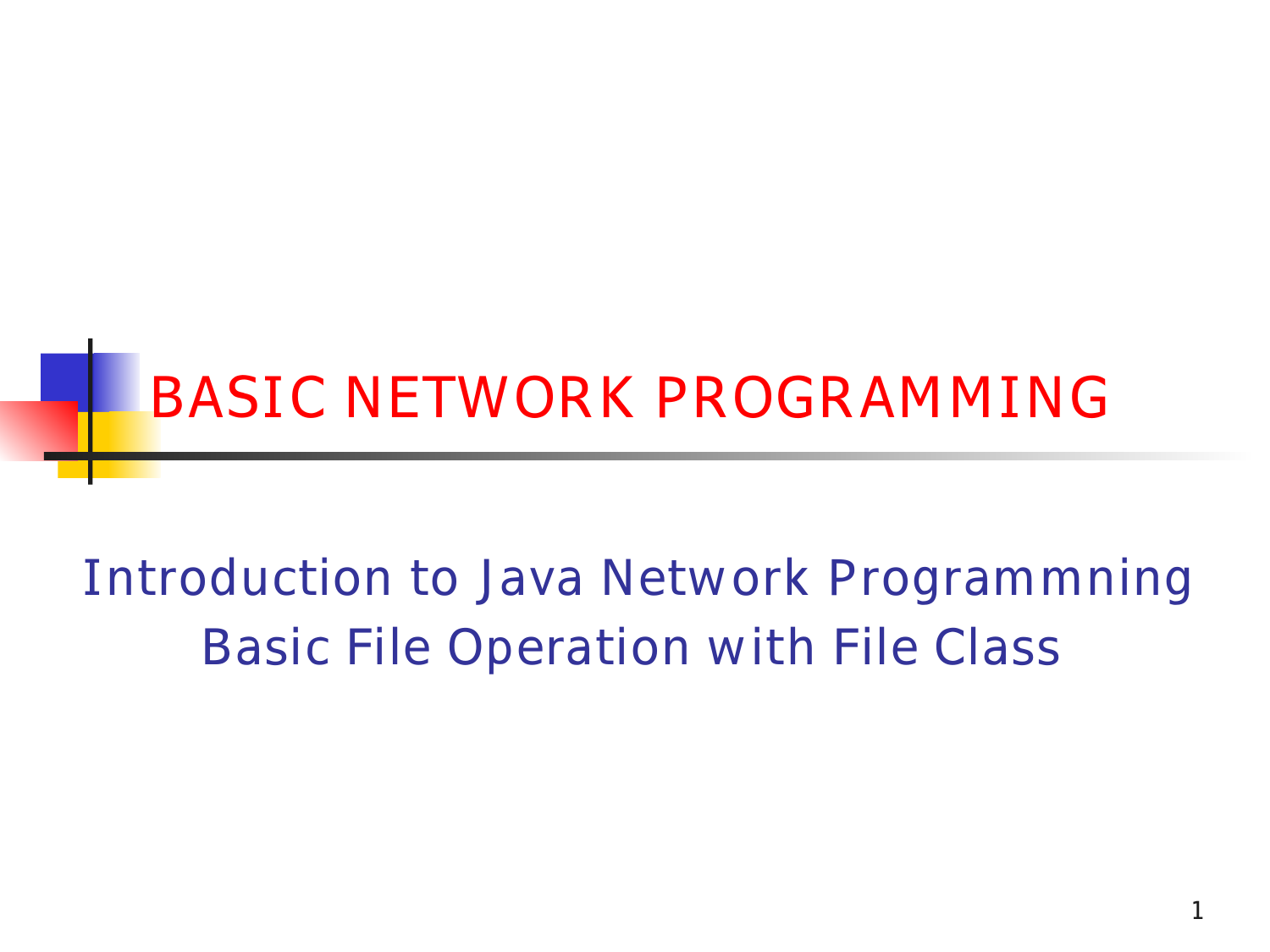

# BASIC NETWORK PROGRAMMING
Introduction to Java Network Programmning
Basic File Operation with File Class
1